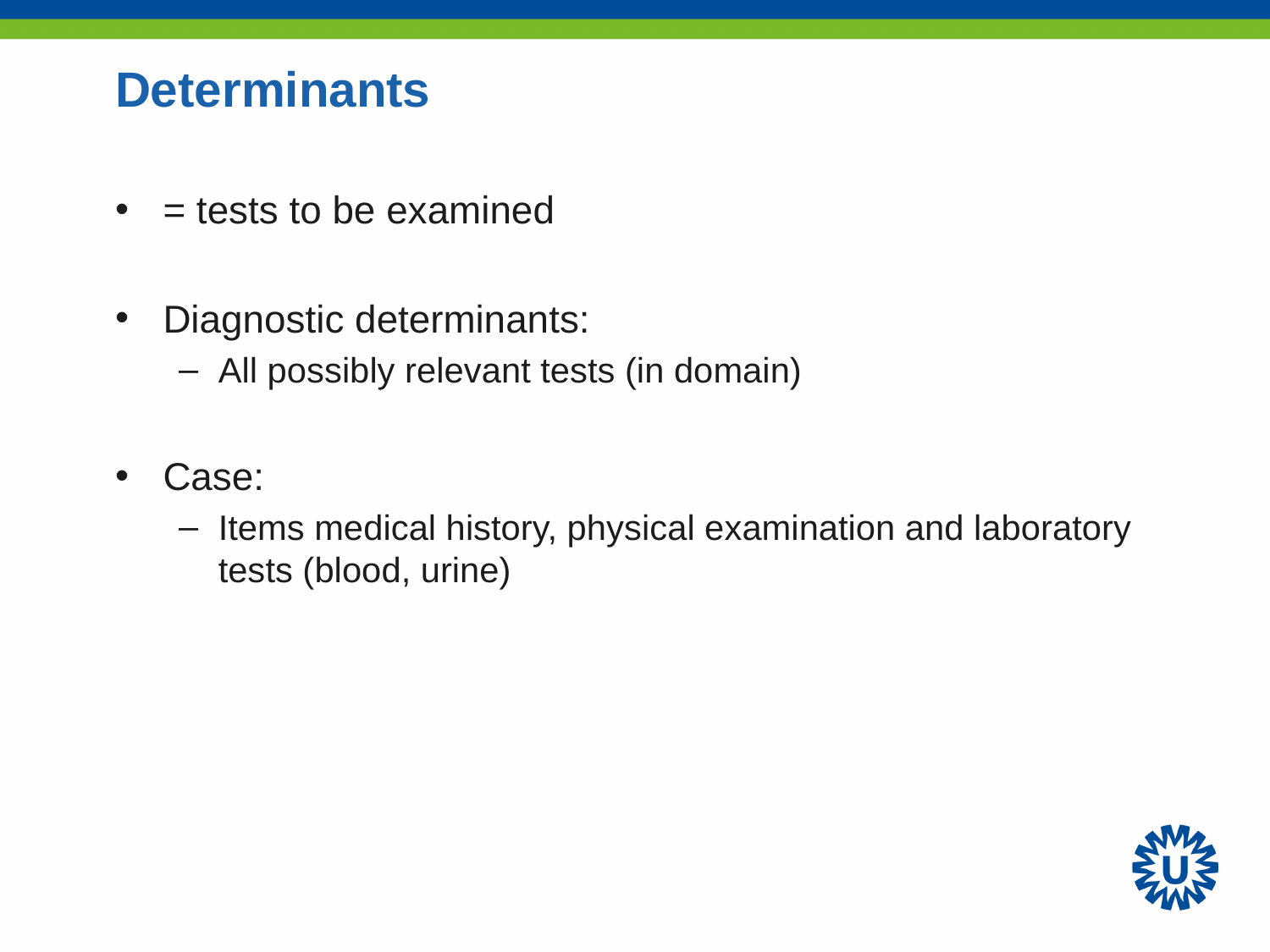

# Determinants
= tests to be examined

Diagnostic determinants:
All possibly relevant tests (in domain)

Case:
Items medical history, physical examination and laboratory tests (blood, urine)